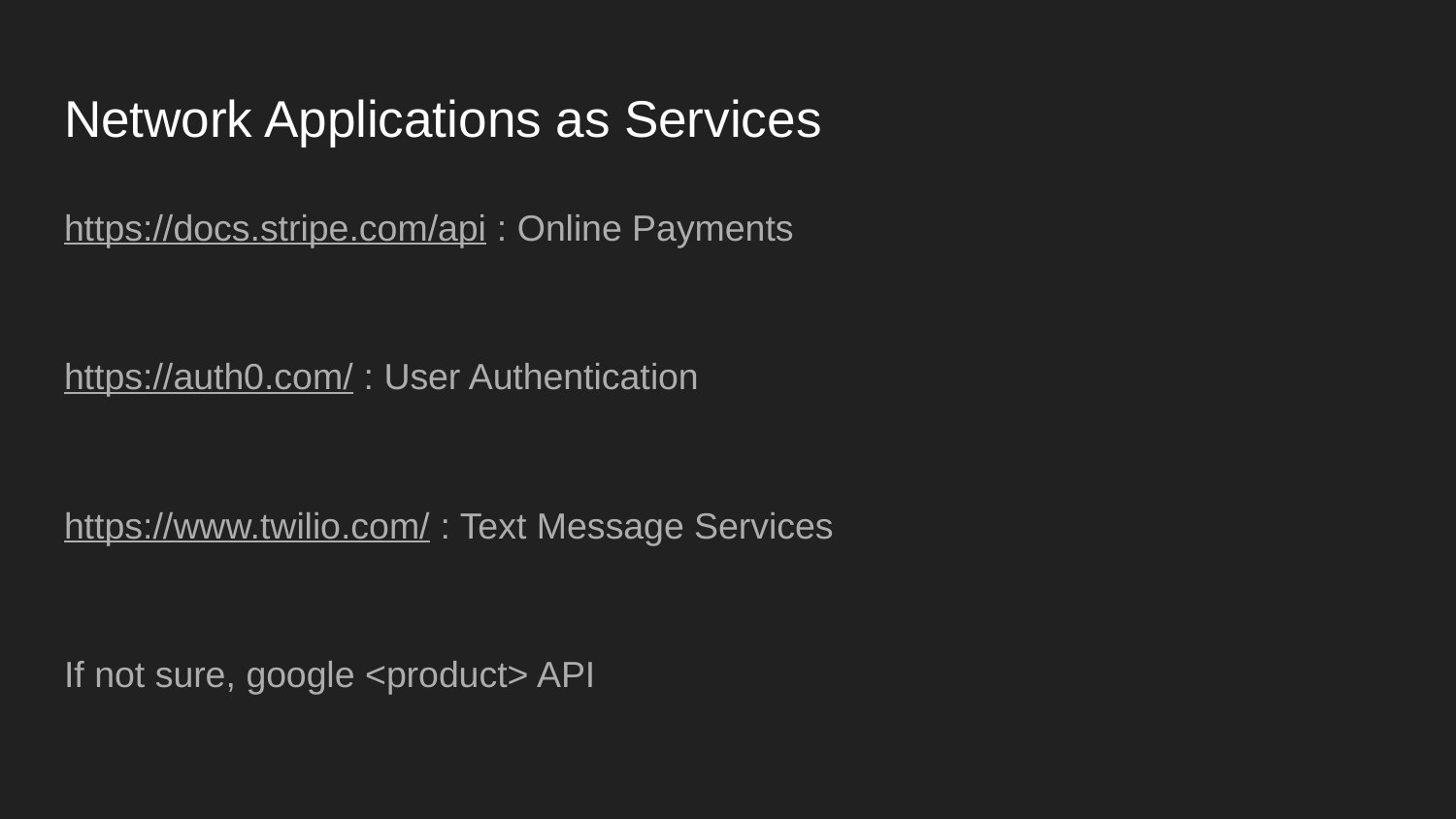

# Network Applications as Services
https://docs.stripe.com/api : Online Payments

https://auth0.com/ : User Authentication

https://www.twilio.com/ : Text Message Services

If not sure, google <product> API